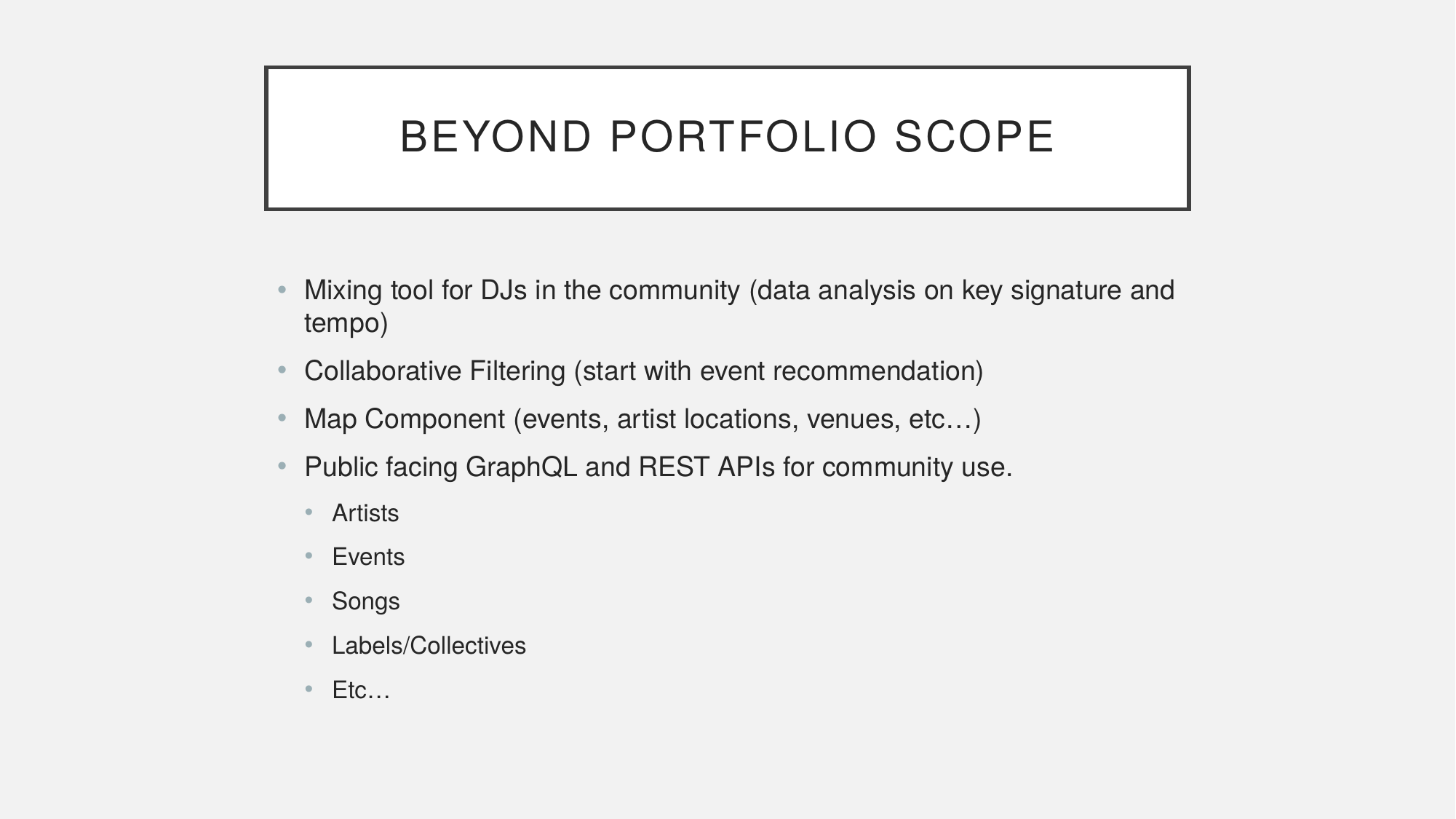

# Beyond portfolio scope
Mixing tool for DJs in the community (data analysis on key signature and tempo)
Collaborative Filtering (start with event recommendation)
Map Component (events, artist locations, venues, etc…)
Public facing GraphQL and REST APIs for community use.
Artists
Events
Songs
Labels/Collectives
Etc…